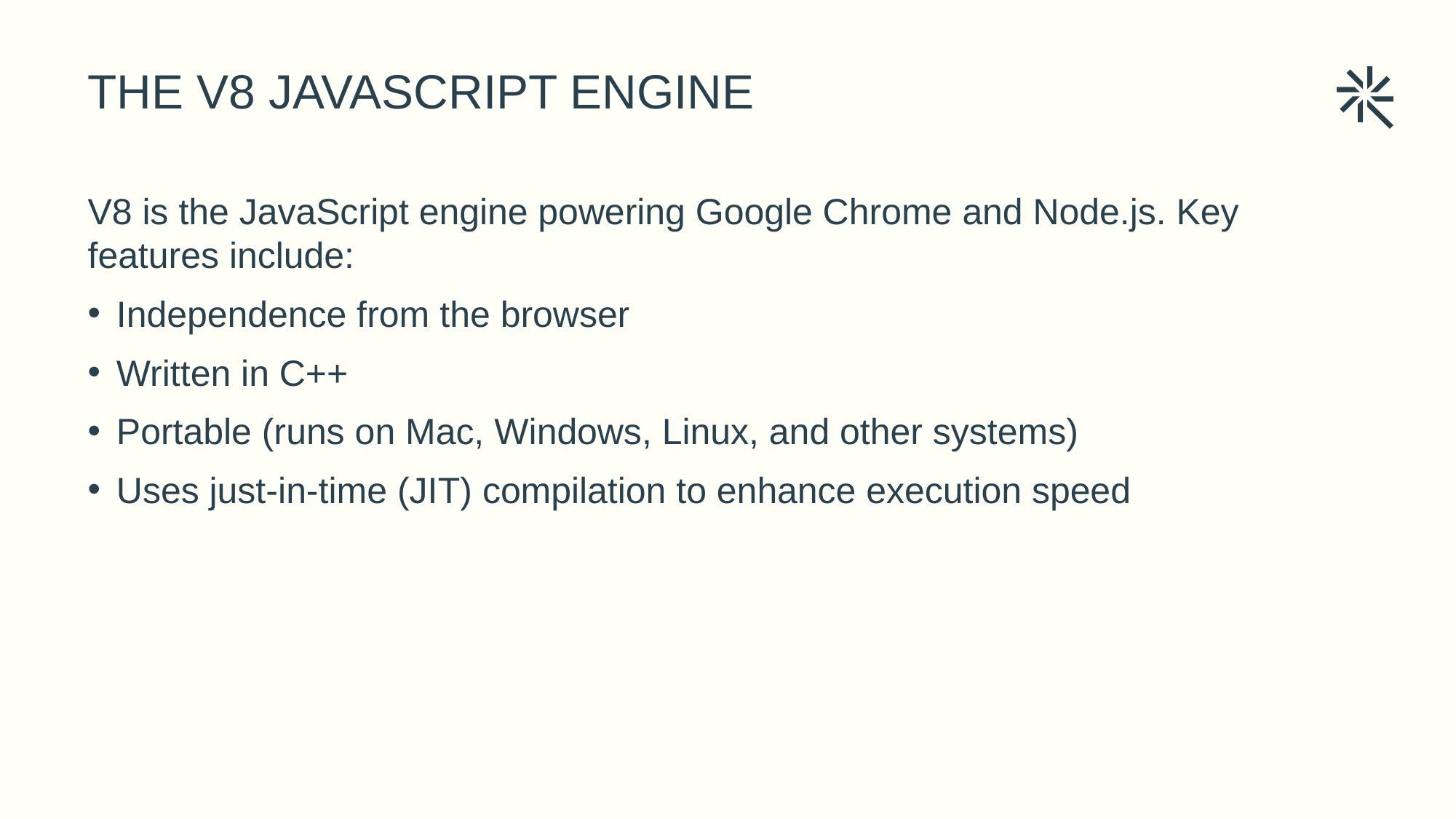

# THE V8 JAVASCRIPT ENGINE
V8 is the JavaScript engine powering Google Chrome and Node.js. Key features include:
Independence from the browser
Written in C++
Portable (runs on Mac, Windows, Linux, and other systems)
Uses just-in-time (JIT) compilation to enhance execution speed